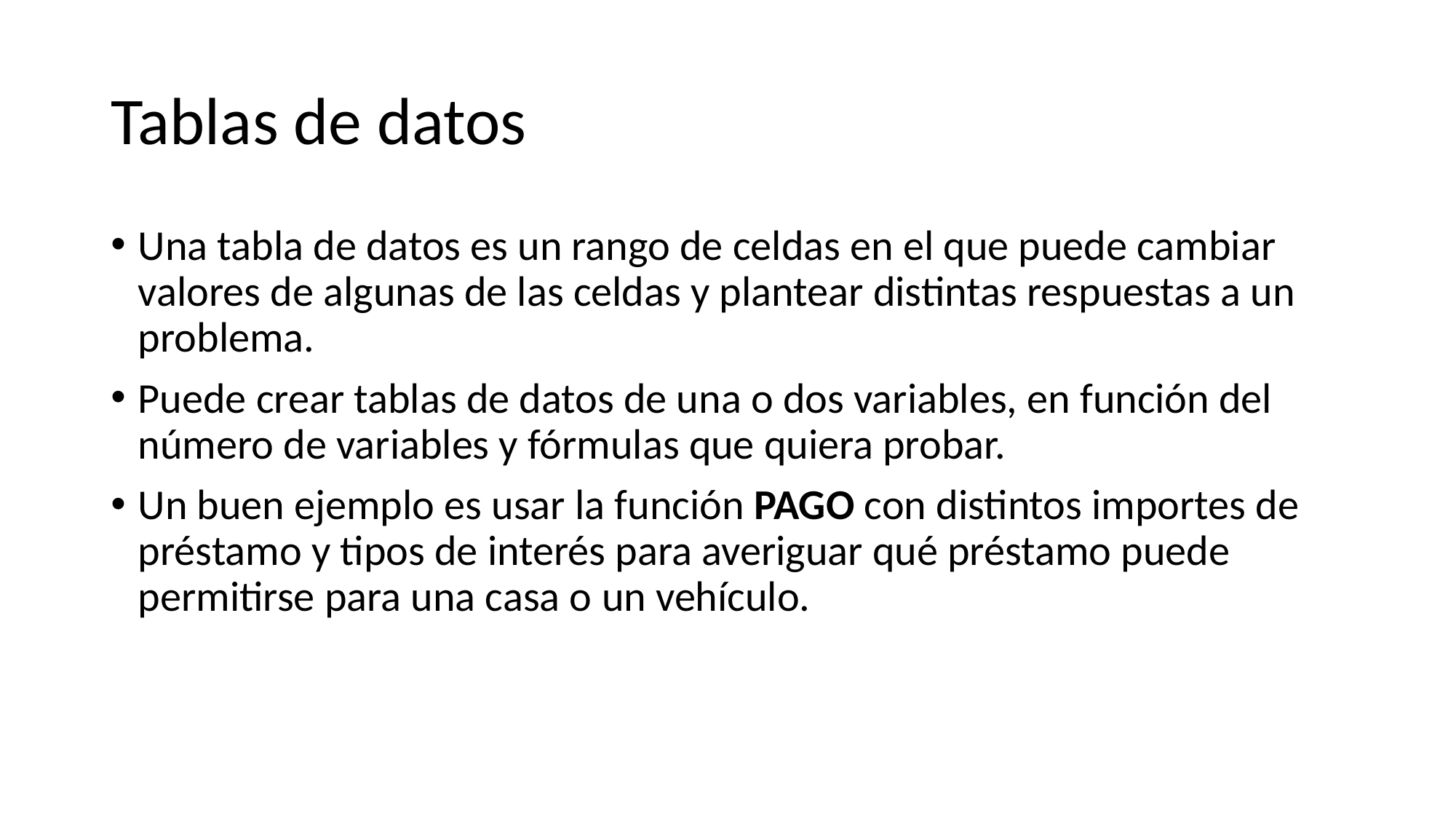

# Tablas de datos
Una tabla de datos es un rango de celdas en el que puede cambiar valores de algunas de las celdas y plantear distintas respuestas a un problema.
Puede crear tablas de datos de una o dos variables, en función del número de variables y fórmulas que quiera probar.
Un buen ejemplo es usar la función PAGO con distintos importes de préstamo y tipos de interés para averiguar qué préstamo puede permitirse para una casa o un vehículo.